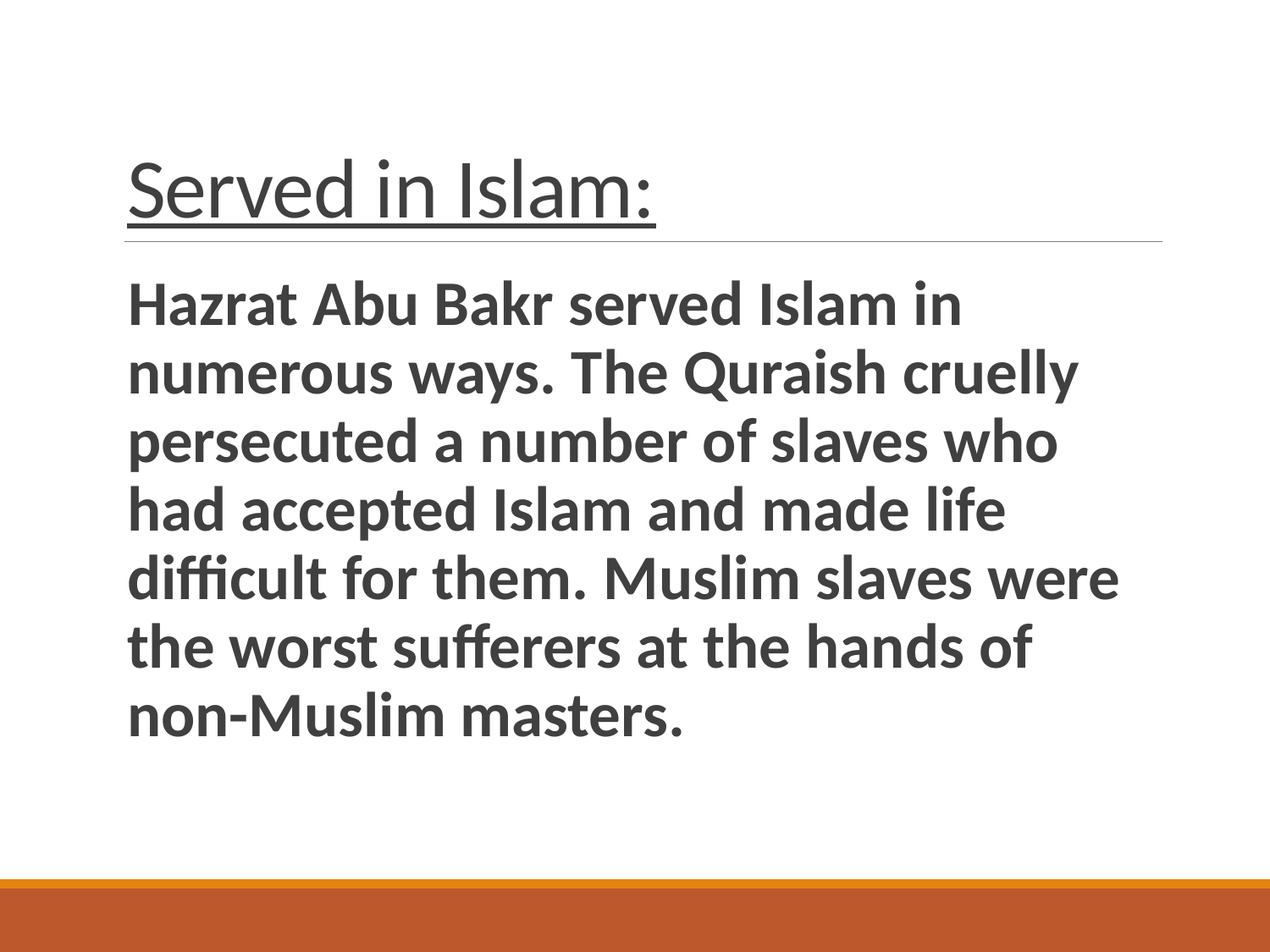

# Served in Islam:
Hazrat Abu Bakr served Islam in numerous ways. The Quraish cruelly persecuted a number of slaves who had accepted Islam and made life difficult for them. Muslim slaves were the worst sufferers at the hands of non-Muslim masters.